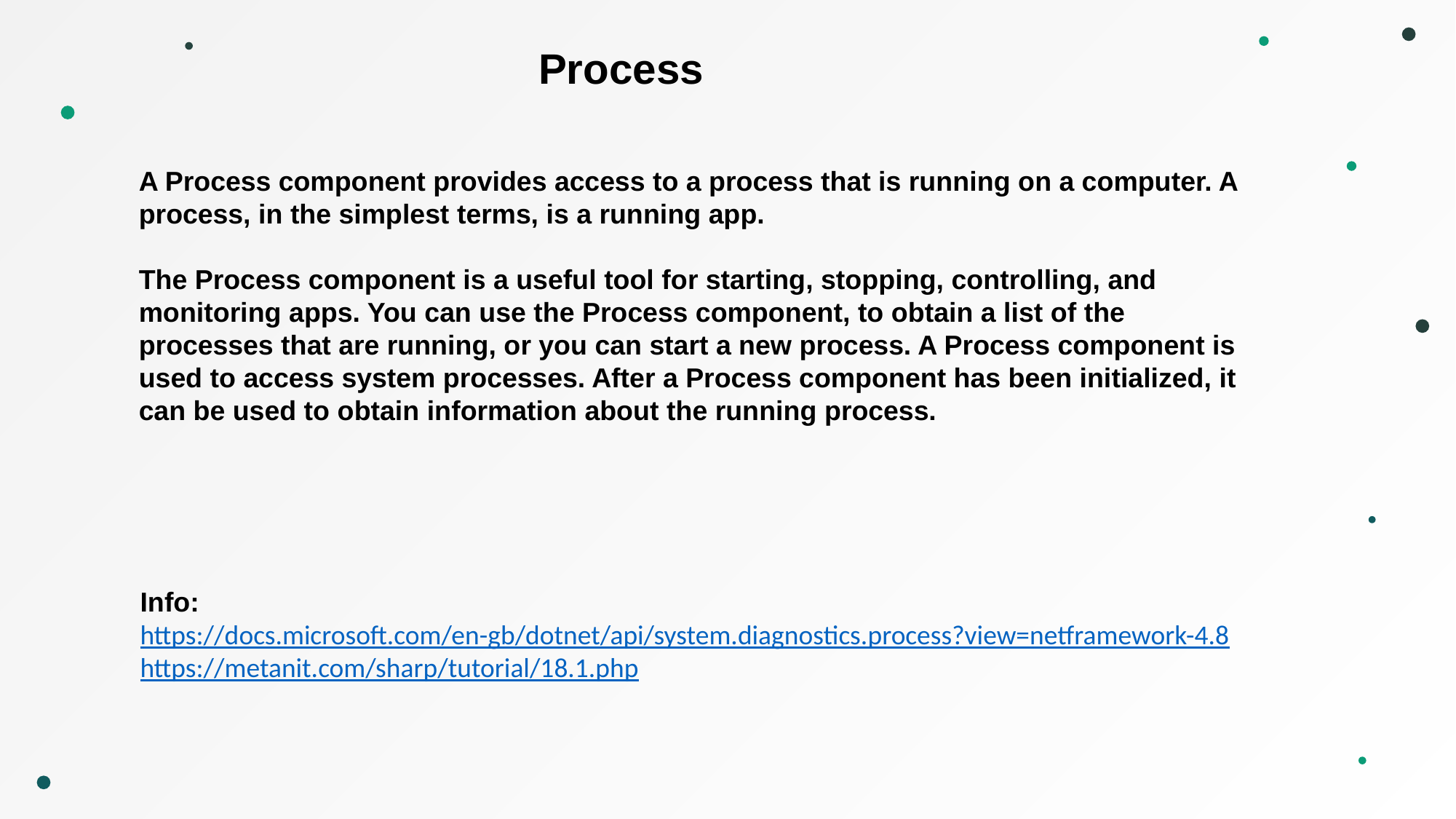

Process

A Process component provides access to a process that is running on a computer. A process, in the simplest terms, is a running app.

The Process component is a useful tool for starting, stopping, controlling, and monitoring apps. You can use the Process component, to obtain a list of the processes that are running, or you can start a new process. A Process component is used to access system processes. After a Process component has been initialized, it can be used to obtain information about the running process.

Info:
https://docs.microsoft.com/en-gb/dotnet/api/system.diagnostics.process?view=netframework-4.8
https://metanit.com/sharp/tutorial/18.1.php